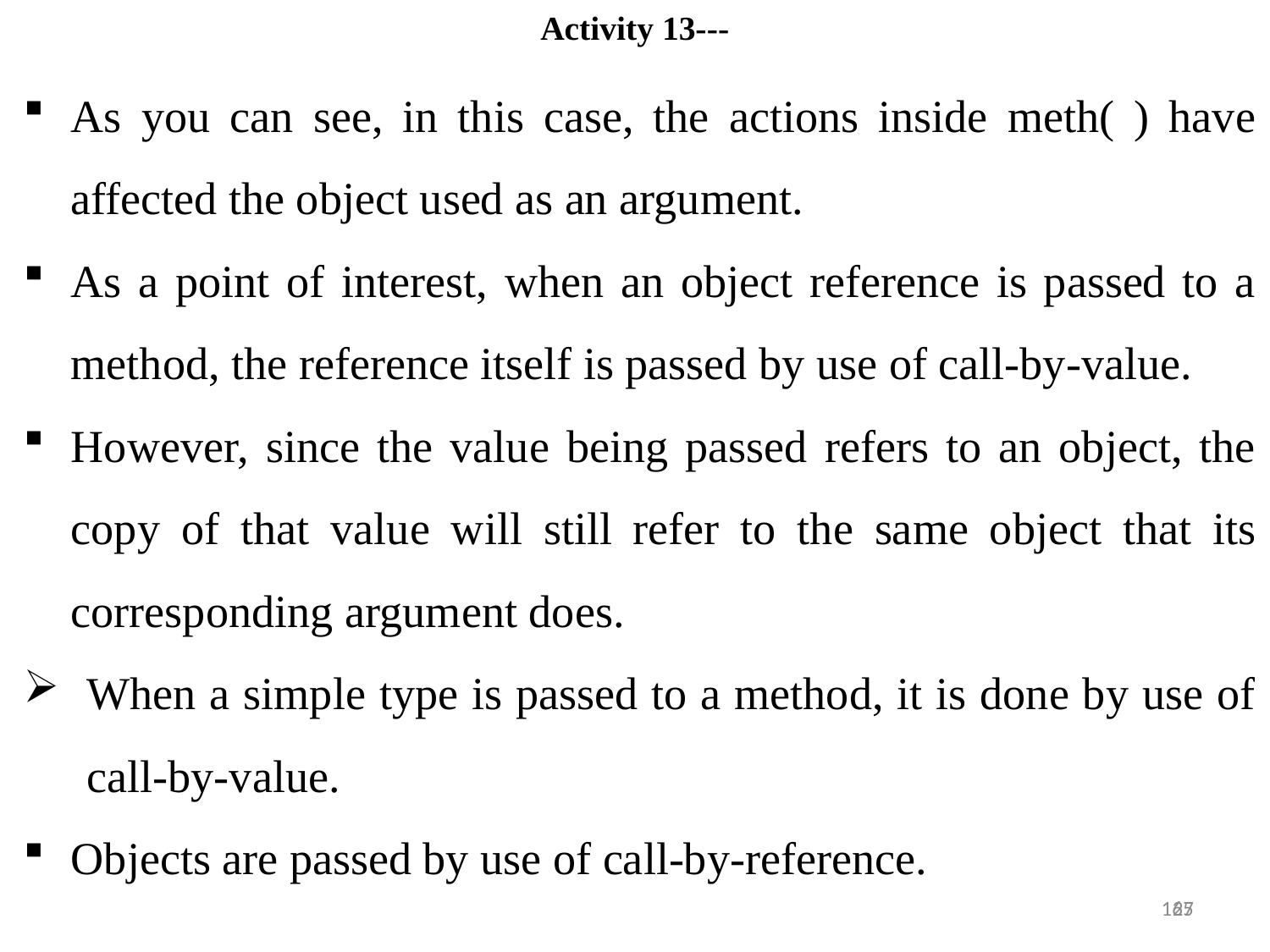

Activity 13---
As you can see, in this case, the actions inside meth( ) have affected the object used as an argument.
As a point of interest, when an object reference is passed to a method, the reference itself is passed by use of call-by-value.
However, since the value being passed refers to an object, the copy of that value will still refer to the same object that its corresponding argument does.
When a simple type is passed to a method, it is done by use of call-by-value.
Objects are passed by use of call-by-reference.

27
165